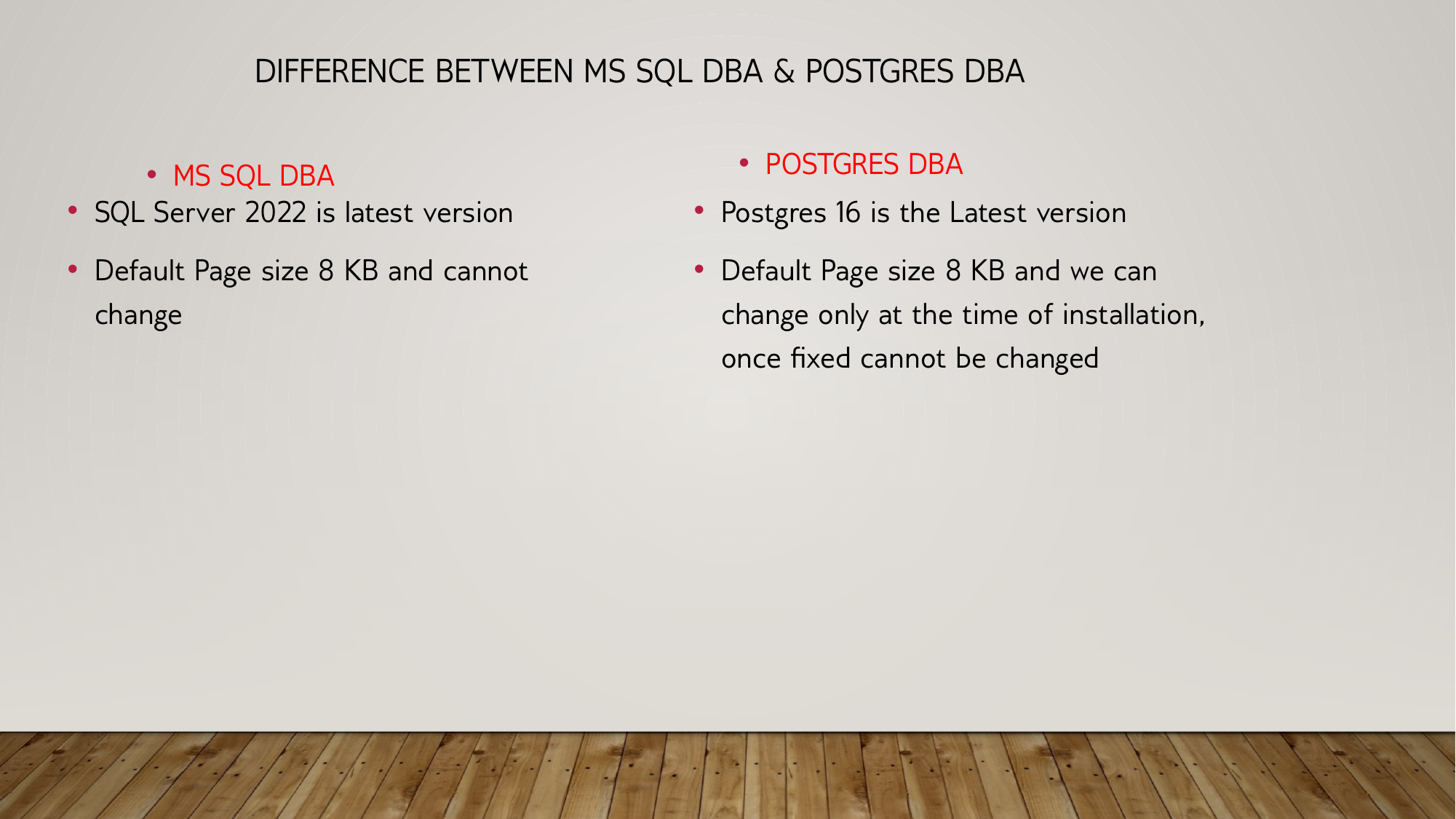

Difference between MS SQL DBA & Postgres DBA
POSTGRES DBA
MS SQL DBA
Postgres 16 is the Latest version
Default Page size 8 KB and we can change only at the time of installation, once fixed cannot be changed

SQL Server 2022 is latest version
Default Page size 8 KB and cannot change